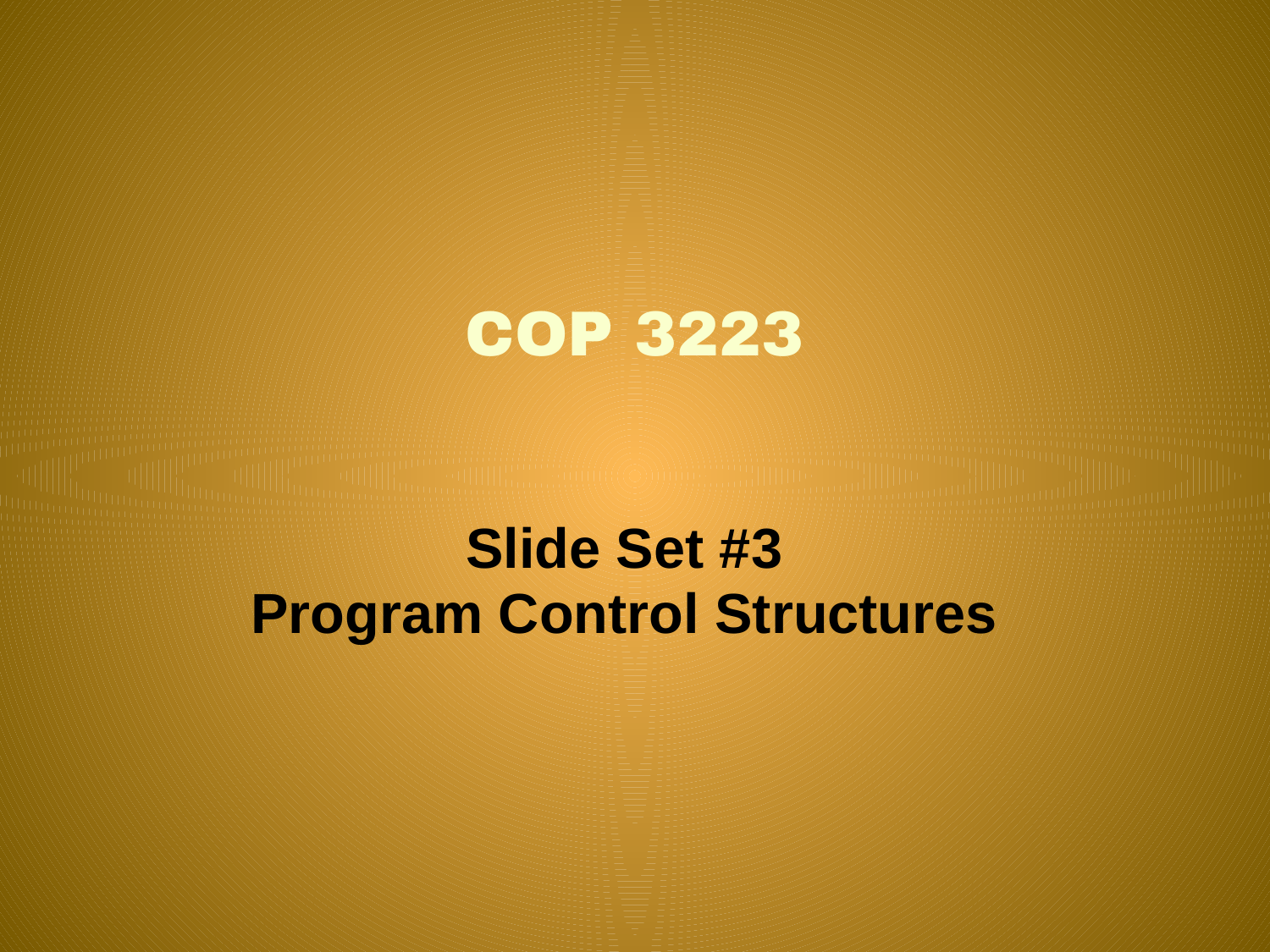

COP 3223
Slide Set #3
Program Control Structures